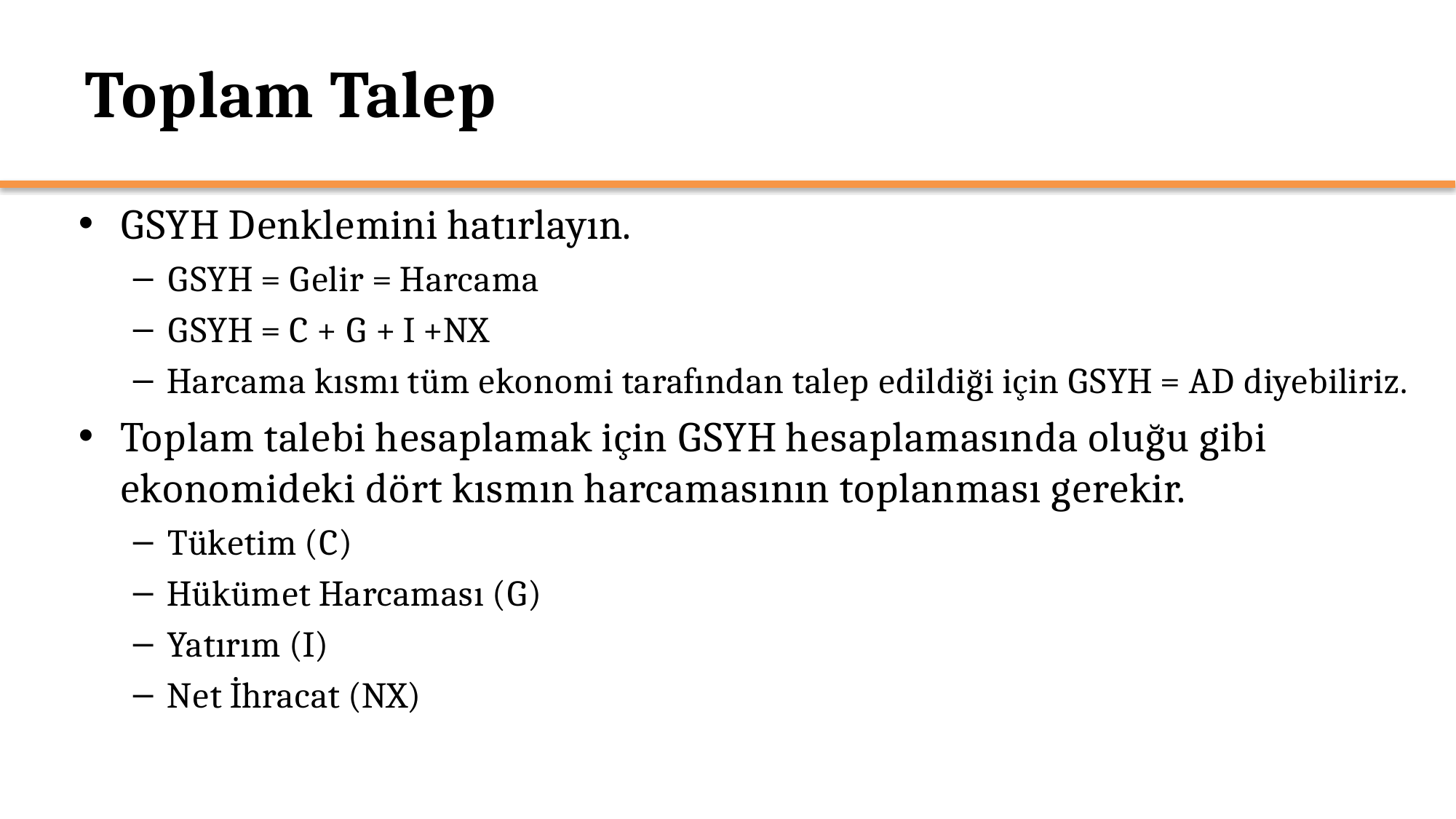

# Toplam Talep
GSYH Denklemini hatırlayın.
GSYH = Gelir = Harcama
GSYH = C + G + I +NX
Harcama kısmı tüm ekonomi tarafından talep edildiği için GSYH = AD diyebiliriz.
Toplam talebi hesaplamak için GSYH hesaplamasında oluğu gibi ekonomideki dört kısmın harcamasının toplanması gerekir.
Tüketim (C)
Hükümet Harcaması (G)
Yatırım (I)
Net İhracat (NX)